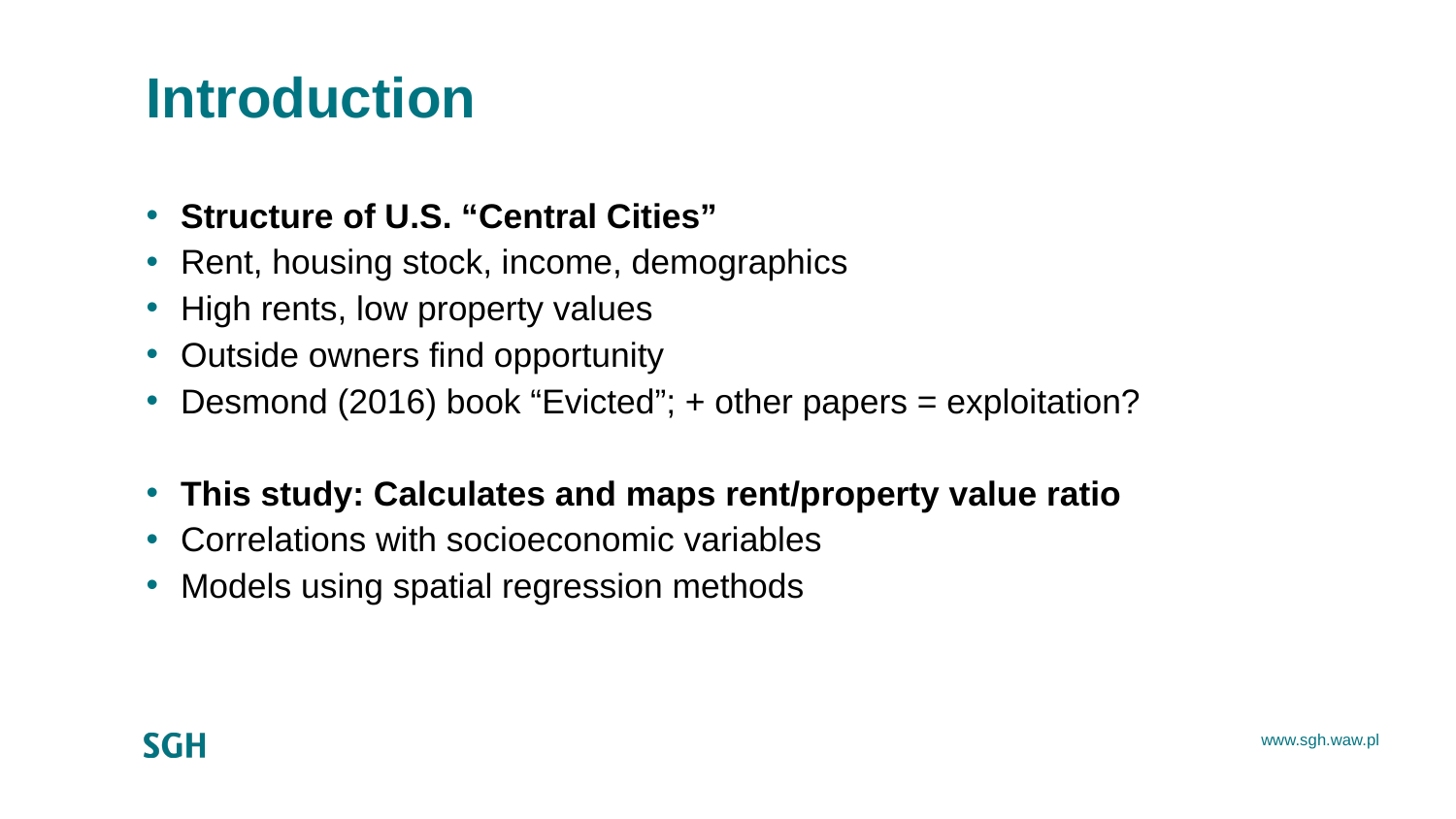

# Introduction
Structure of U.S. “Central Cities”
Rent, housing stock, income, demographics
High rents, low property values
Outside owners find opportunity
Desmond (2016) book “Evicted”; + other papers = exploitation?

This study: Calculates and maps rent/property value ratio
Correlations with socioeconomic variables
Models using spatial regression methods